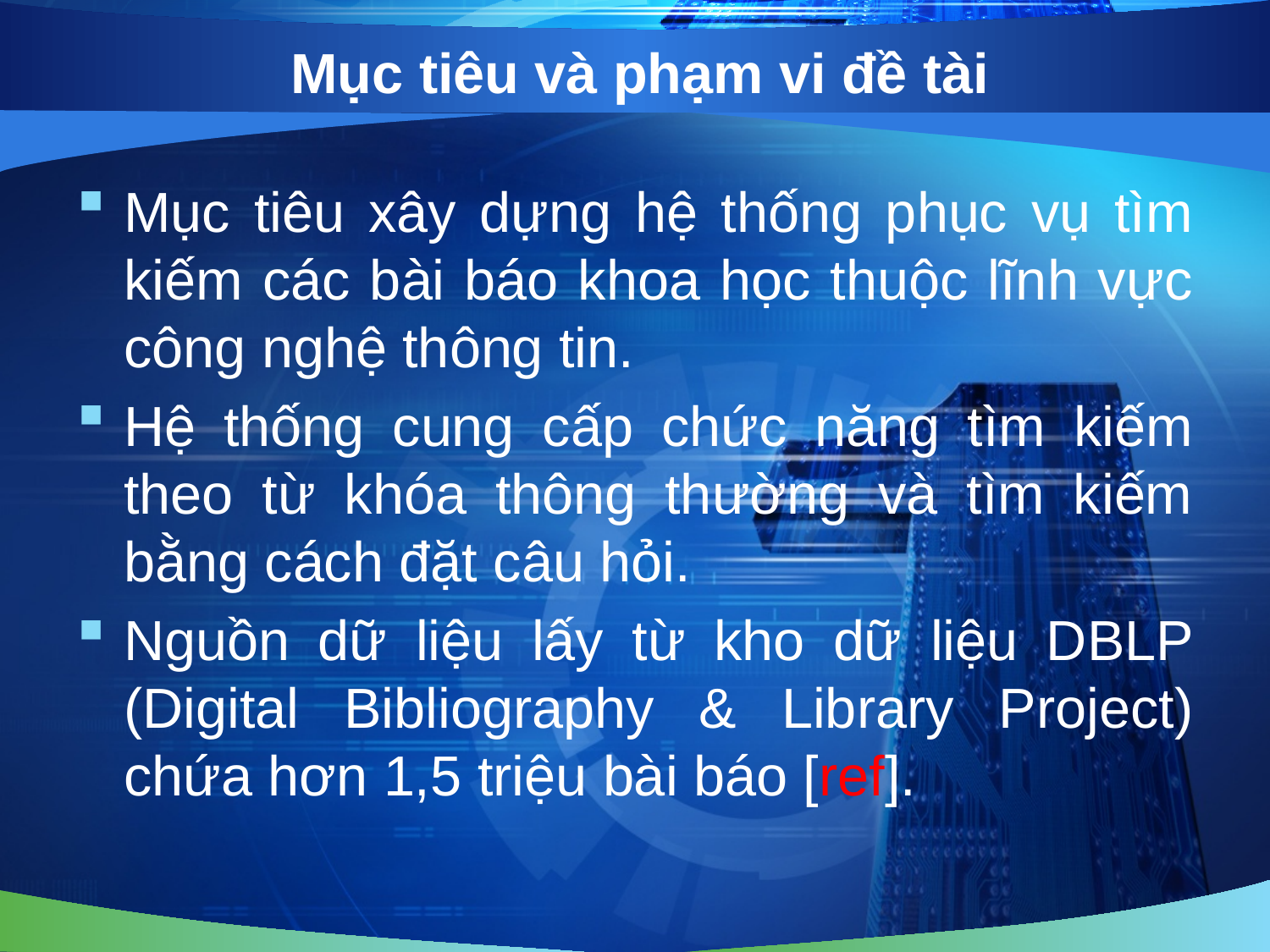

# Mục tiêu và phạm vi đề tài
Mục tiêu xây dựng hệ thống phục vụ tìm kiếm các bài báo khoa học thuộc lĩnh vực công nghệ thông tin.
Hệ thống cung cấp chức năng tìm kiếm theo từ khóa thông thường và tìm kiếm bằng cách đặt câu hỏi.
Nguồn dữ liệu lấy từ kho dữ liệu DBLP (Digital Bibliography & Library Project) chứa hơn 1,5 triệu bài báo [ref].